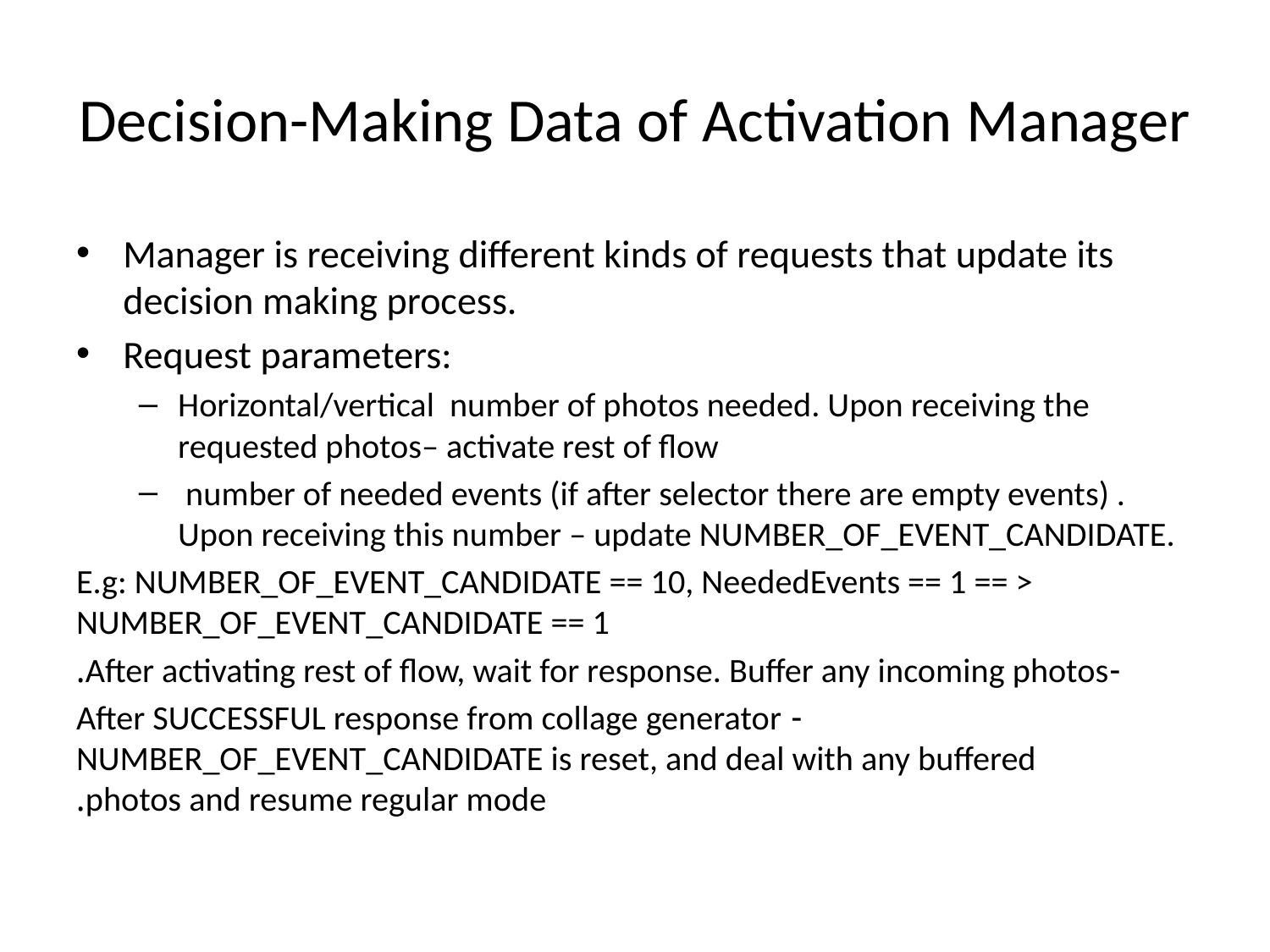

# Decision-Making Data of Activation Manager
Manager is receiving different kinds of requests that update its decision making process.
Request parameters:
Horizontal/vertical  number of photos needed. Upon receiving the requested photos– activate rest of flow
 number of needed events (if after selector there are empty events) . Upon receiving this number – update NUMBER_OF_EVENT_CANDIDATE.
	E.g: NUMBER_OF_EVENT_CANDIDATE == 10, NeededEvents == 1 == > NUMBER_OF_EVENT_CANDIDATE == 1
-After activating rest of flow, wait for response. Buffer any incoming photos.
- After SUCCESSFUL response from collage generator NUMBER_OF_EVENT_CANDIDATE is reset, and deal with any buffered photos and resume regular mode.